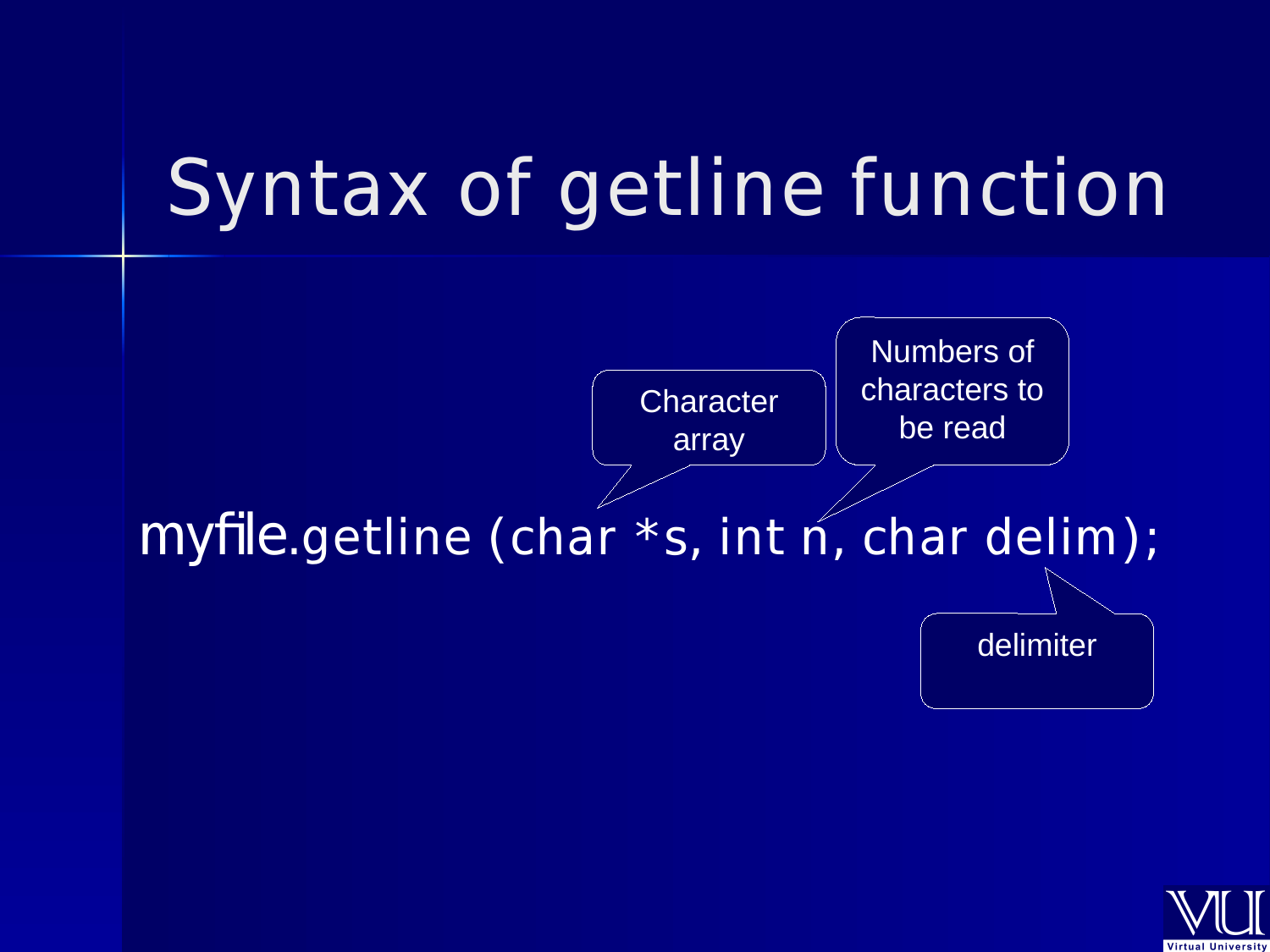

# Syntax of getline function

myfile.getline (char *s, int n, char delim);

Numbers of characters to be read
Character array
delimiter